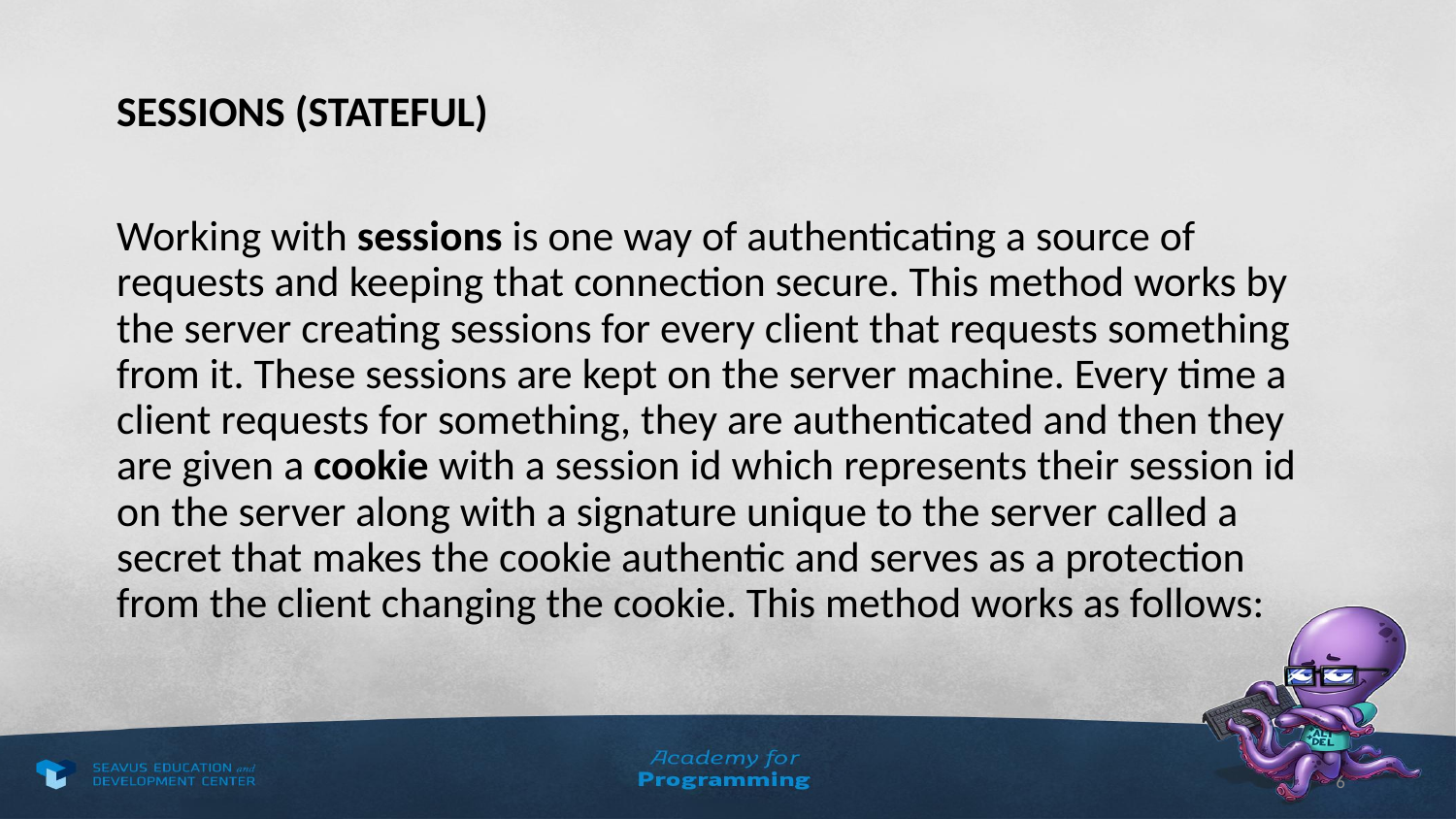

SESSIONS (STATEFUL)

Working with sessions is one way of authenticating a source of requests and keeping that connection secure. This method works by the server creating sessions for every client that requests something from it. These sessions are kept on the server machine. Every time a client requests for something, they are authenticated and then they are given a cookie with a session id which represents their session id on the server along with a signature unique to the server called a secret that makes the cookie authentic and serves as a protection from the client changing the cookie. This method works as follows:
6